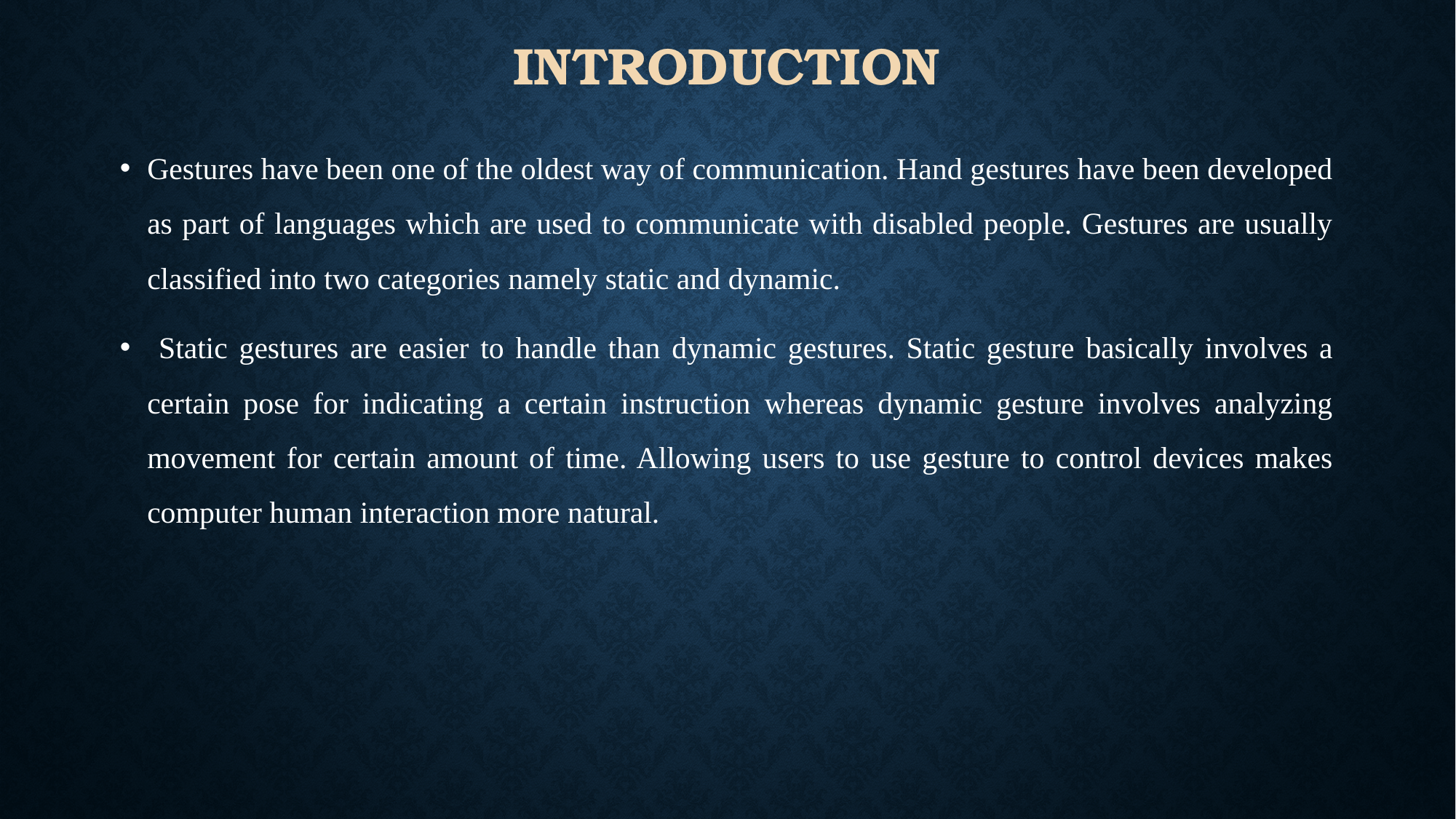

# INTRODUCTION
Gestures have been one of the oldest way of communication. Hand gestures have been developed as part of languages which are used to communicate with disabled people. Gestures are usually classified into two categories namely static and dynamic.
 Static gestures are easier to handle than dynamic gestures. Static gesture basically involves a certain pose for indicating a certain instruction whereas dynamic gesture involves analyzing movement for certain amount of time. Allowing users to use gesture to control devices makes computer human interaction more natural.